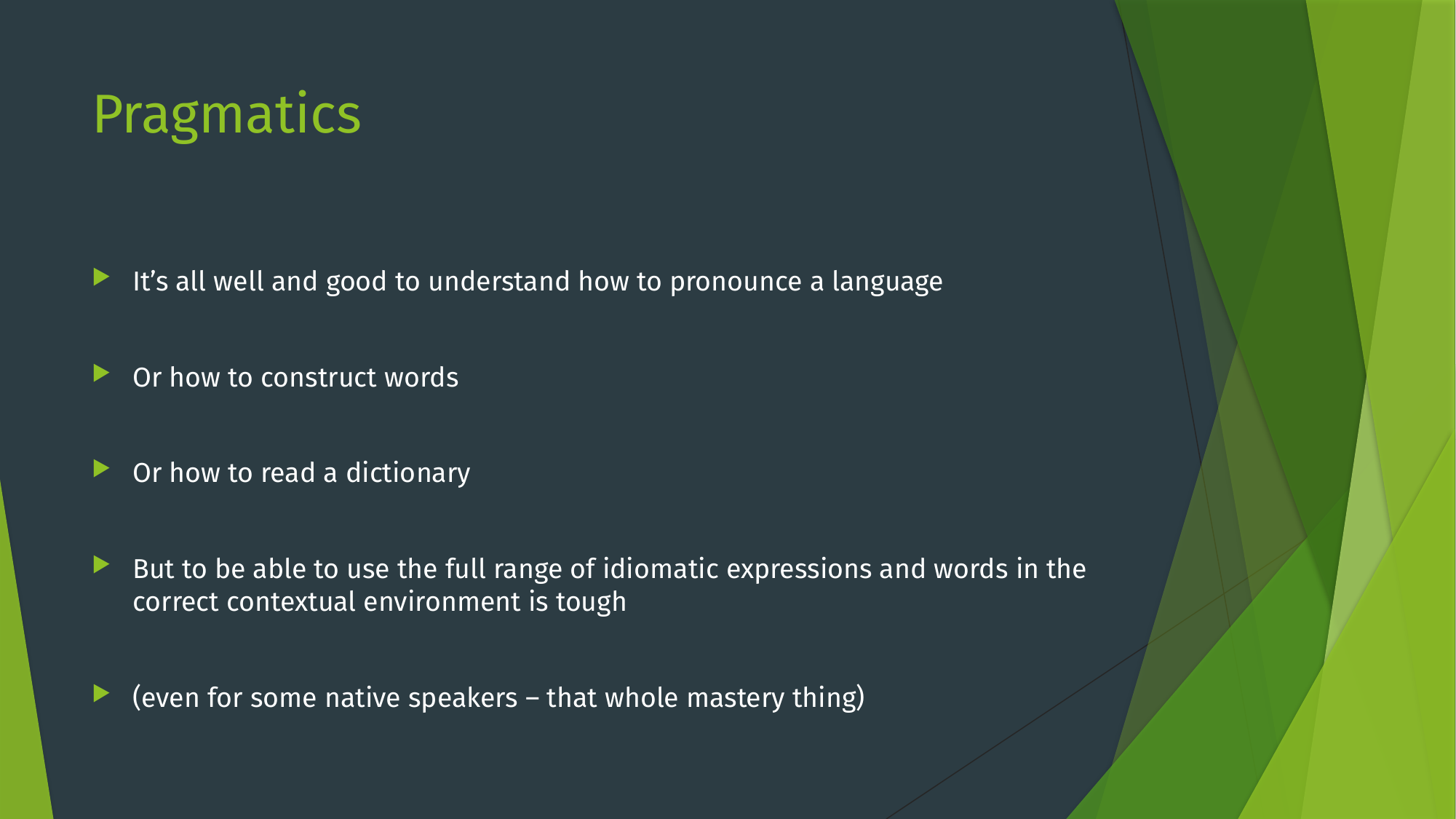

# Pragmatics
It’s all well and good to understand how to pronounce a language

Or how to construct words

Or how to read a dictionary

But to be able to use the full range of idiomatic expressions and words in the correct contextual environment is tough

(even for some native speakers – that whole mastery thing)